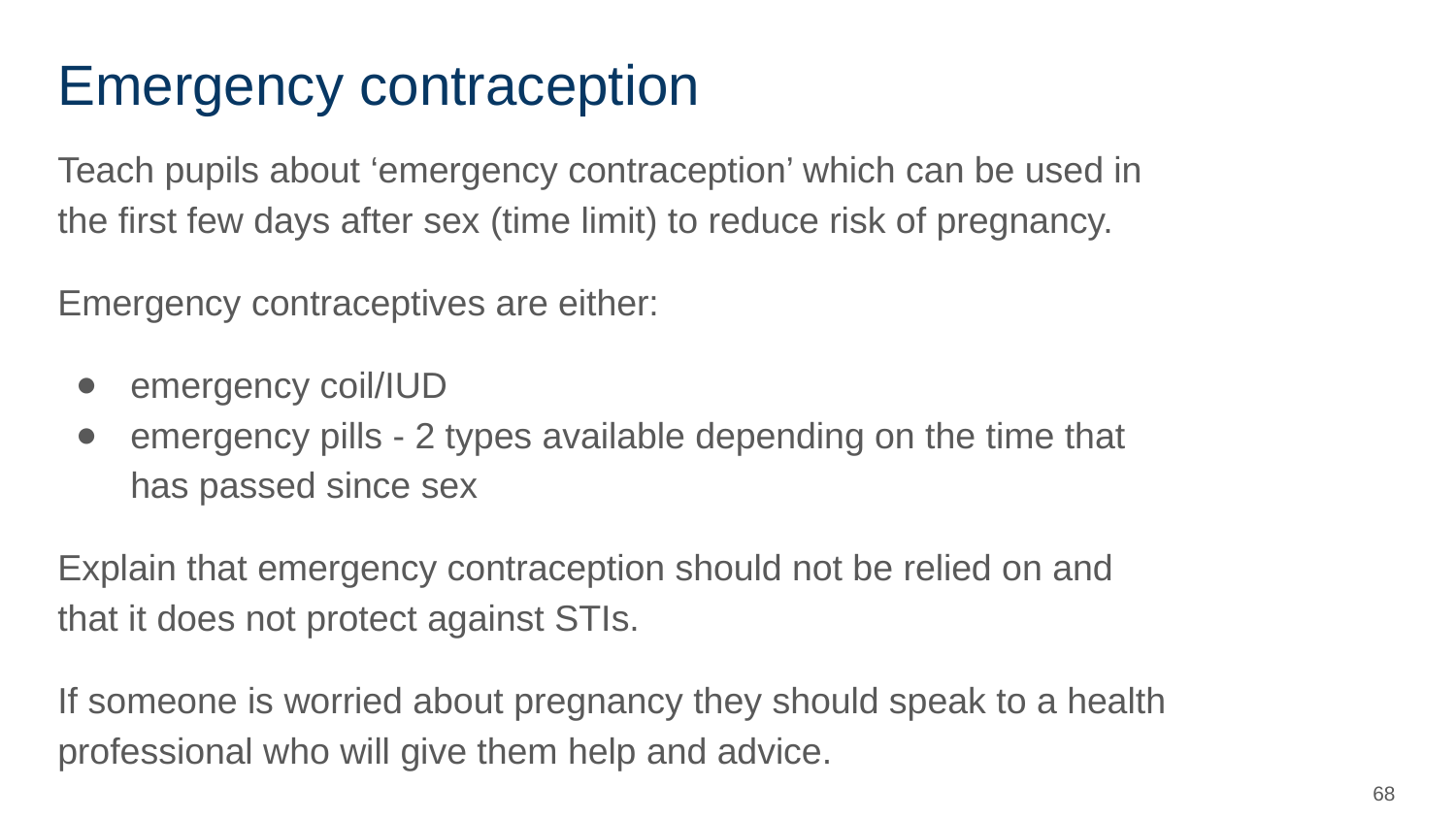

# Emergency contraception

Teach pupils about ‘emergency contraception’ which can be used in the first few days after sex (time limit) to reduce risk of pregnancy.
Emergency contraceptives are either:
emergency coil/IUD
emergency pills - 2 types available depending on the time that has passed since sex
Explain that emergency contraception should not be relied on and that it does not protect against STIs.
If someone is worried about pregnancy they should speak to a health professional who will give them help and advice.

68